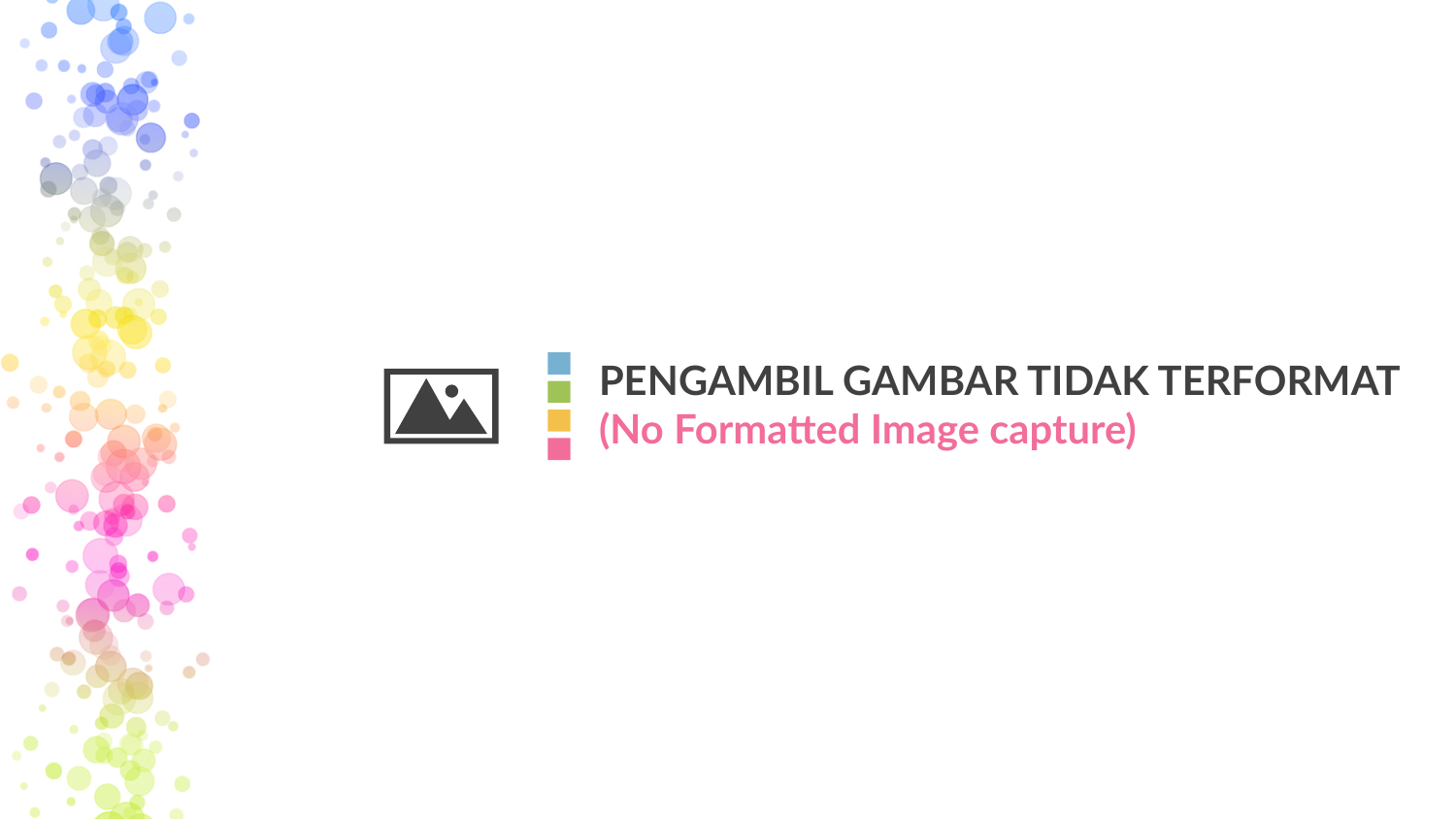

# PENGAMBIL GAMBAR TIDAK TERFORMAT (No Formatted Image capture)